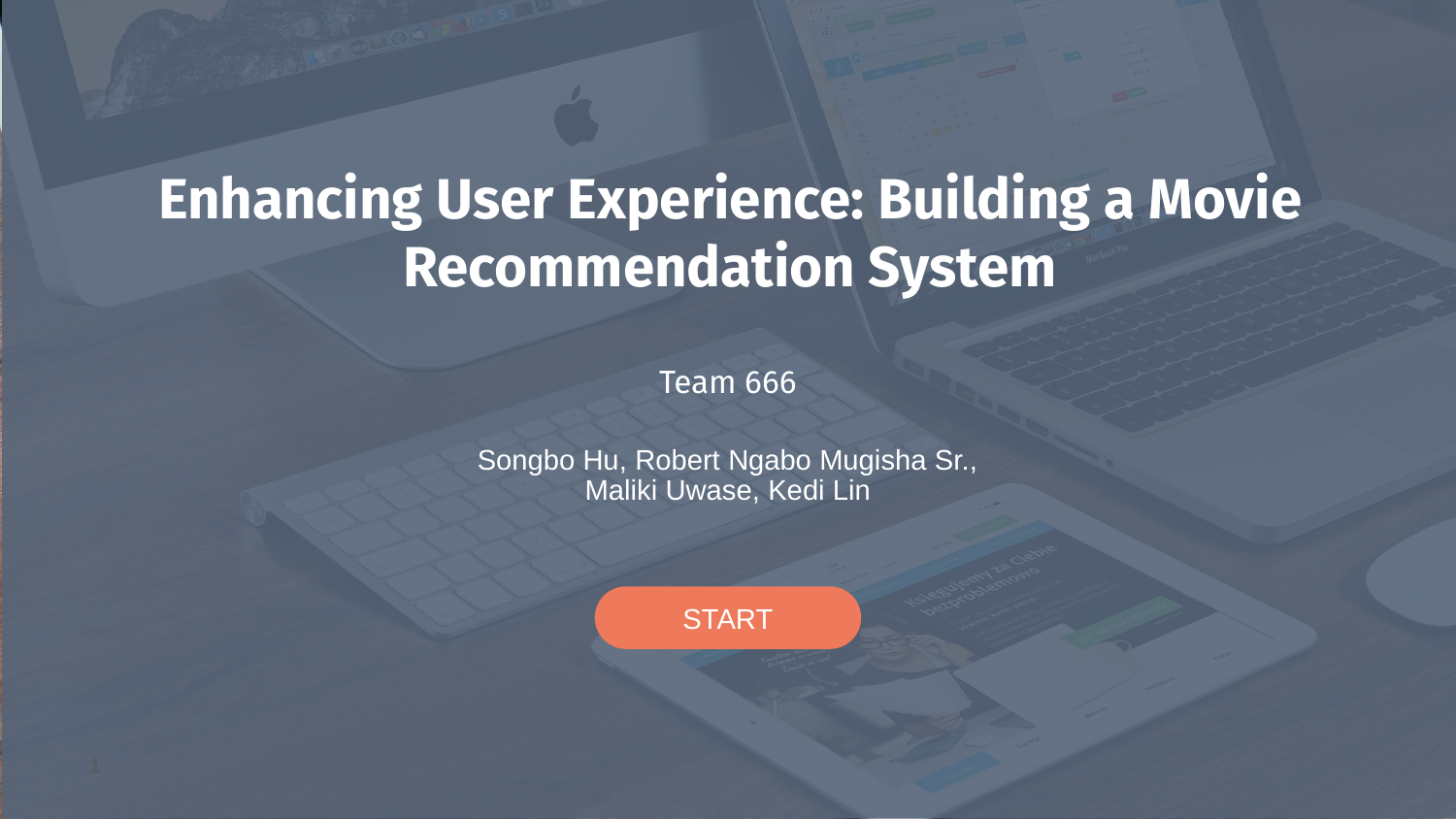

Enhancing User Experience: Building a Movie Recommendation System
Team 666
Songbo Hu, Robert Ngabo Mugisha Sr., Maliki Uwase, Kedi Lin
START
1